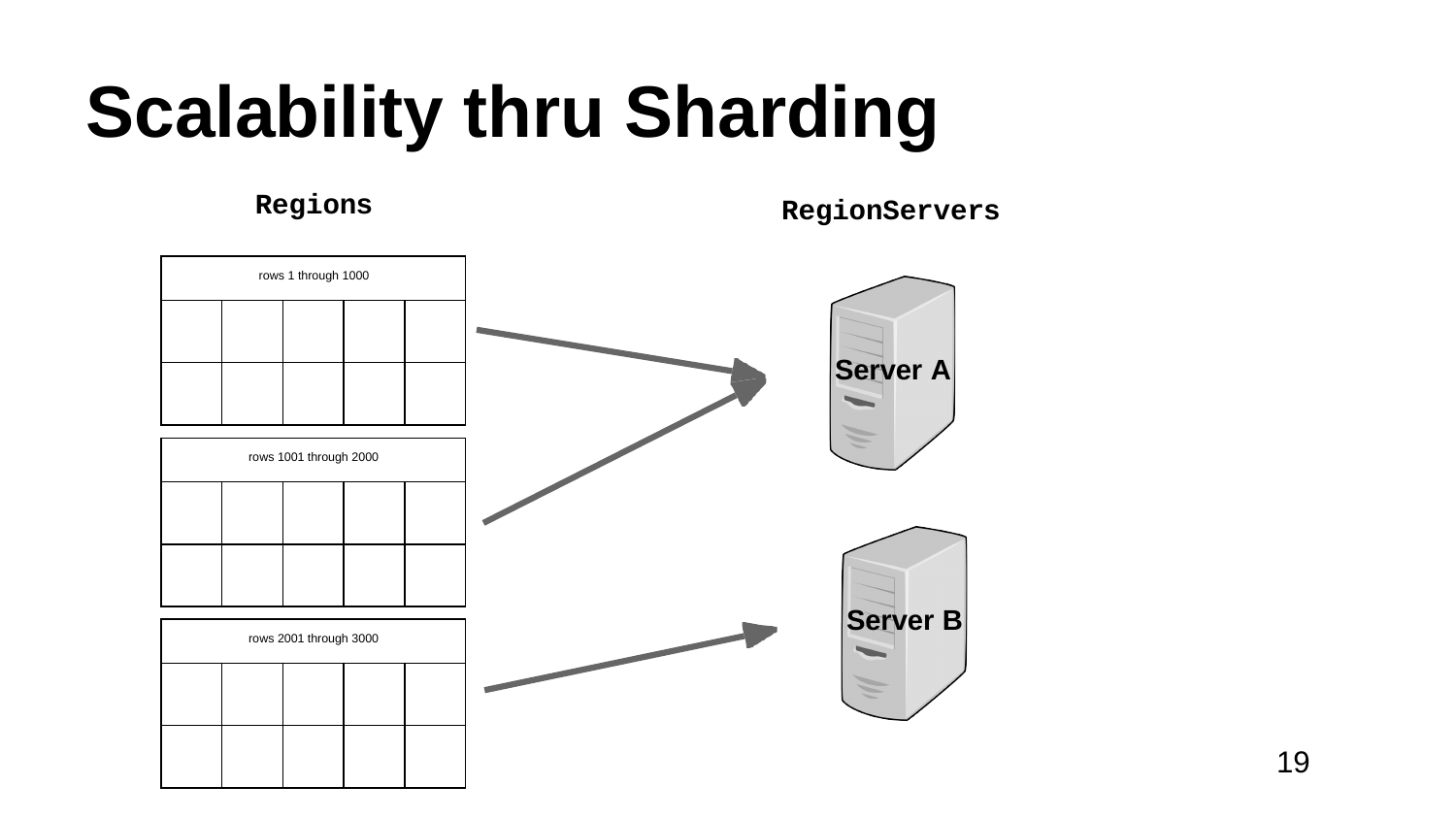

# Scalability thru Sharding
Regions
RegionServers
| rows 1 through 1000 |  |  |  |  |
| --- | --- | --- | --- | --- |
|  |  |  |  |  |
|  |  |  |  |  |

Server A

| rows 1001 through 2000 |  |  |  |  |
| --- | --- | --- | --- | --- |
|  |  |  |  |  |
|  |  |  |  |  |

Server B
| rows 2001 through 3000 |  |  |  |  |
| --- | --- | --- | --- | --- |
|  |  |  |  |  |
|  |  |  |  |  |

19